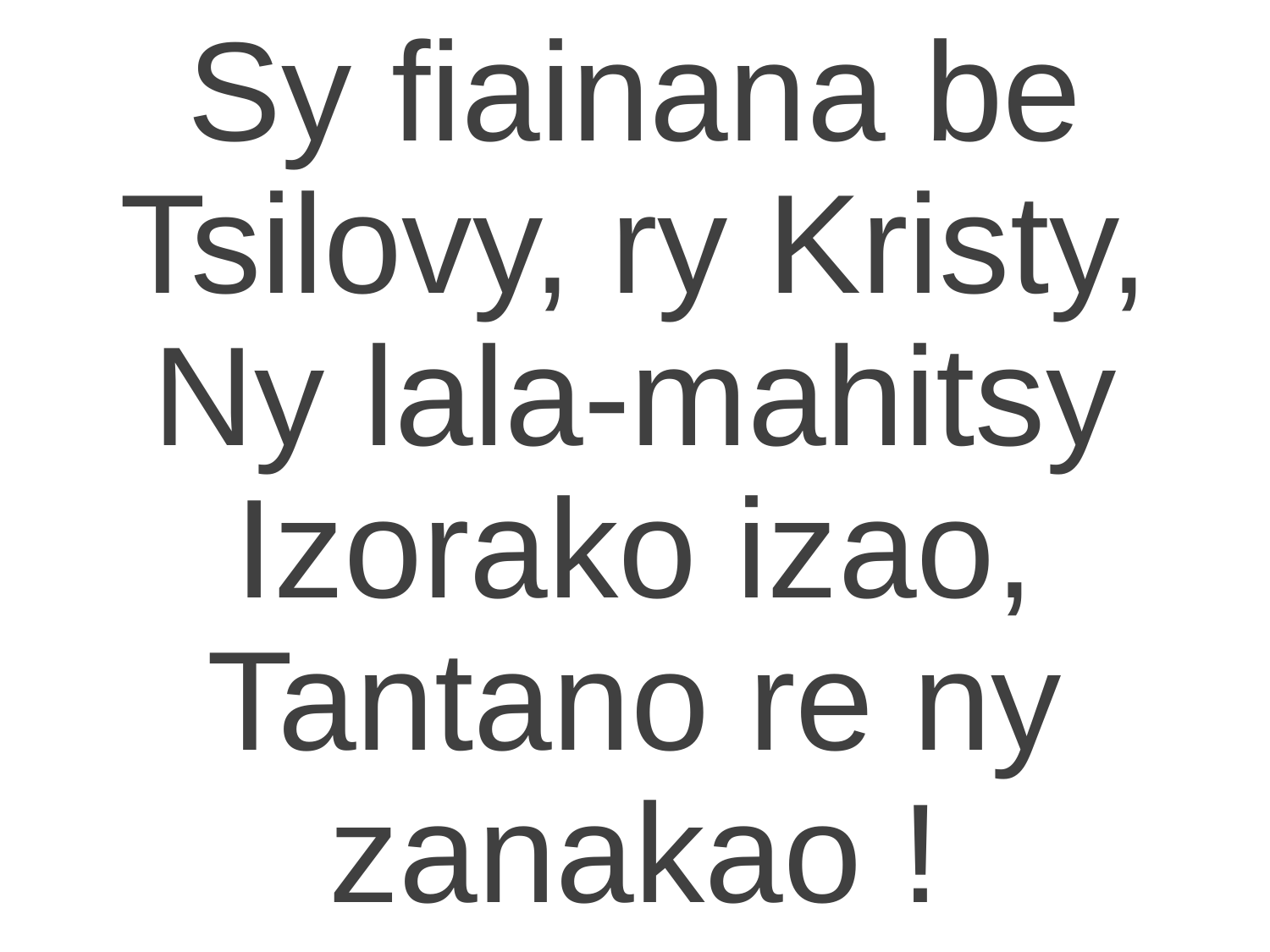

Sy fiainana be Tsilovy, ry Kristy,
Ny lala-mahitsy Izorako izao,
Tantano re ny zanakao !